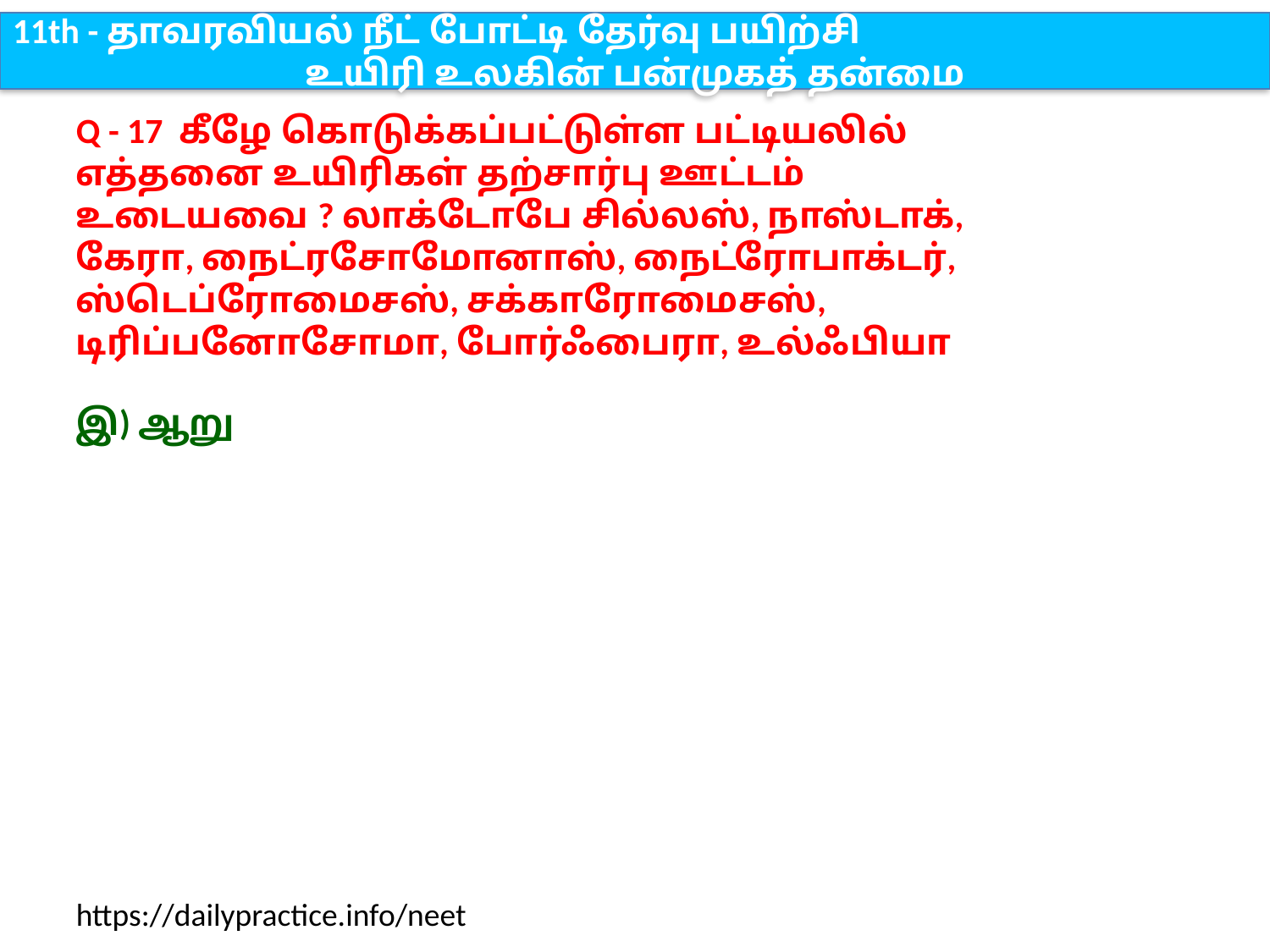

11th - தாவரவியல் நீட் போட்டி தேர்வு பயிற்சி
உயிரி உலகின் பன்முகத் தன்மை

Q - 17  கீழே கொடுக்கப்பட்டுள்ள பட்டியலில் எத்தனை உயிரிகள் தற்சார்பு ஊட்டம் உடையவை ? லாக்டோபே சில்லஸ், நாஸ்டாக், கேரா, நைட்ரசோமோனாஸ், நைட்ரோபாக்டர், ஸ்டெப்ரோமைசஸ், சக்காரோமைசஸ்,
டிரிப்பனோசோமா, போர்ஃபைரா, உல்ஃபியா

இ) ஆறு
https://dailypractice.info/neet